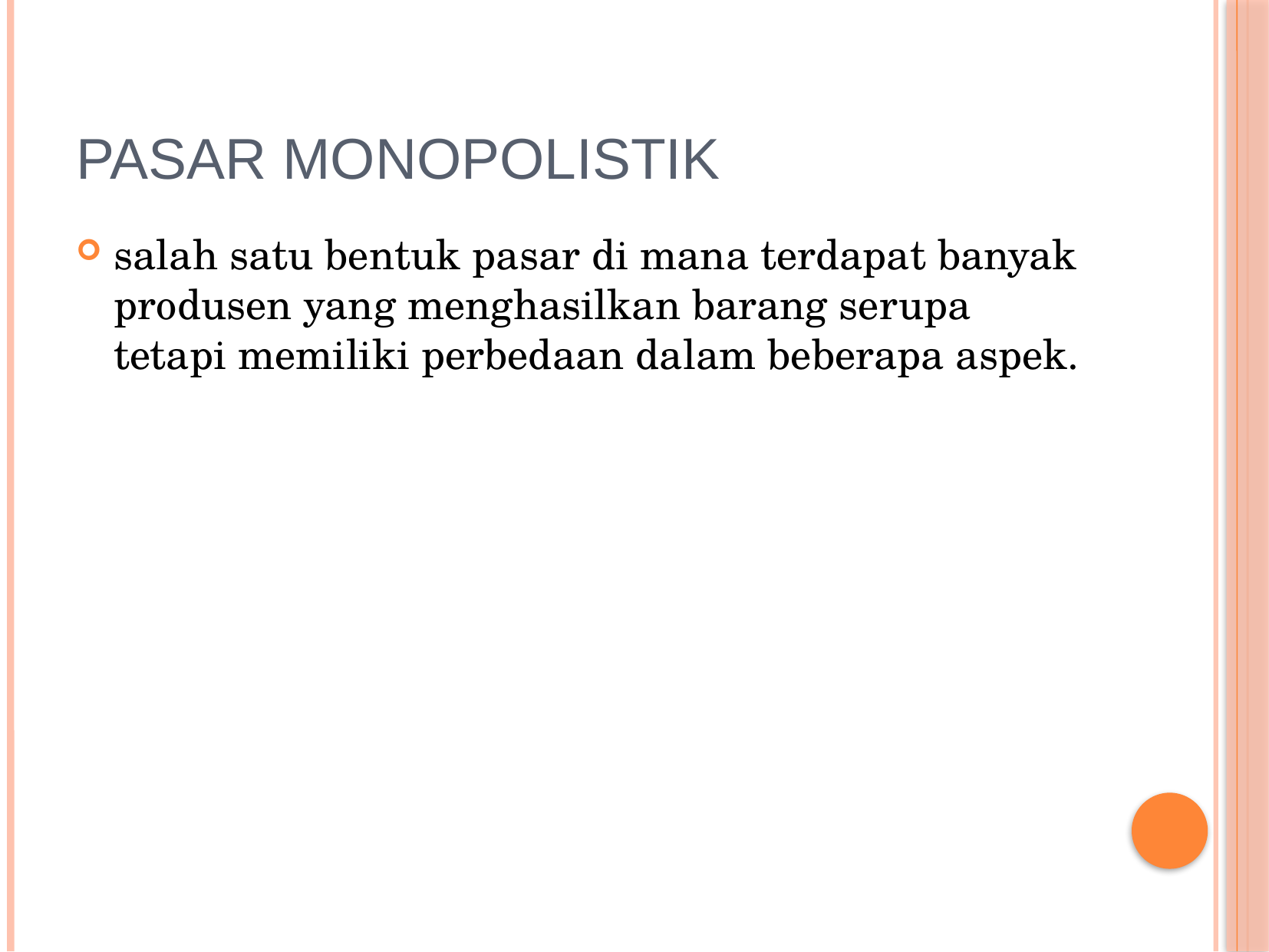

# Pasar Monopolistik
salah satu bentuk pasar di mana terdapat banyak produsen yang menghasilkan barang serupa tetapi memiliki perbedaan dalam beberapa aspek.